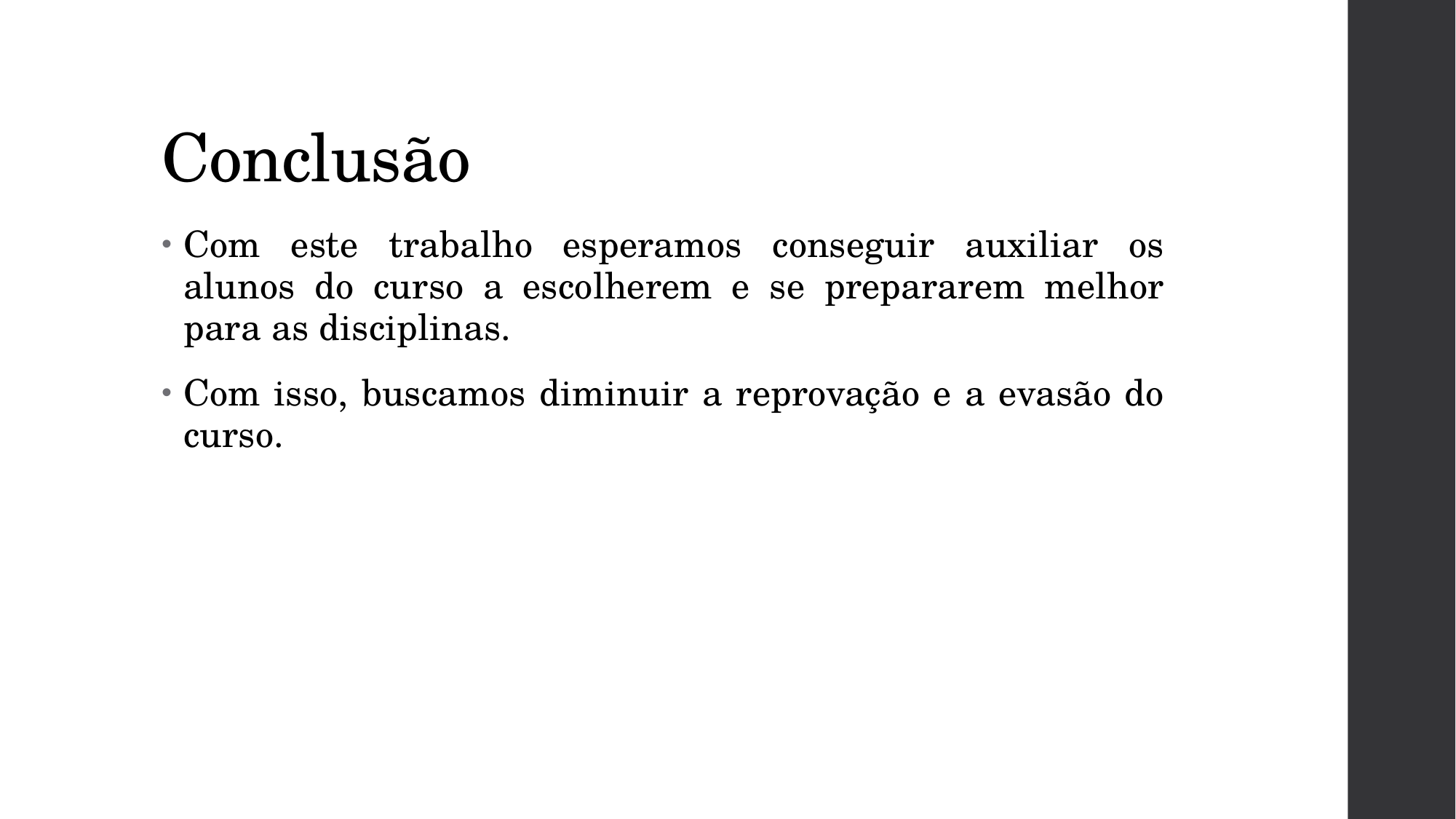

# Conclusão
Com este trabalho esperamos conseguir auxiliar os alunos do curso a escolherem e se prepararem melhor para as disciplinas.
Com isso, buscamos diminuir a reprovação e a evasão do curso.